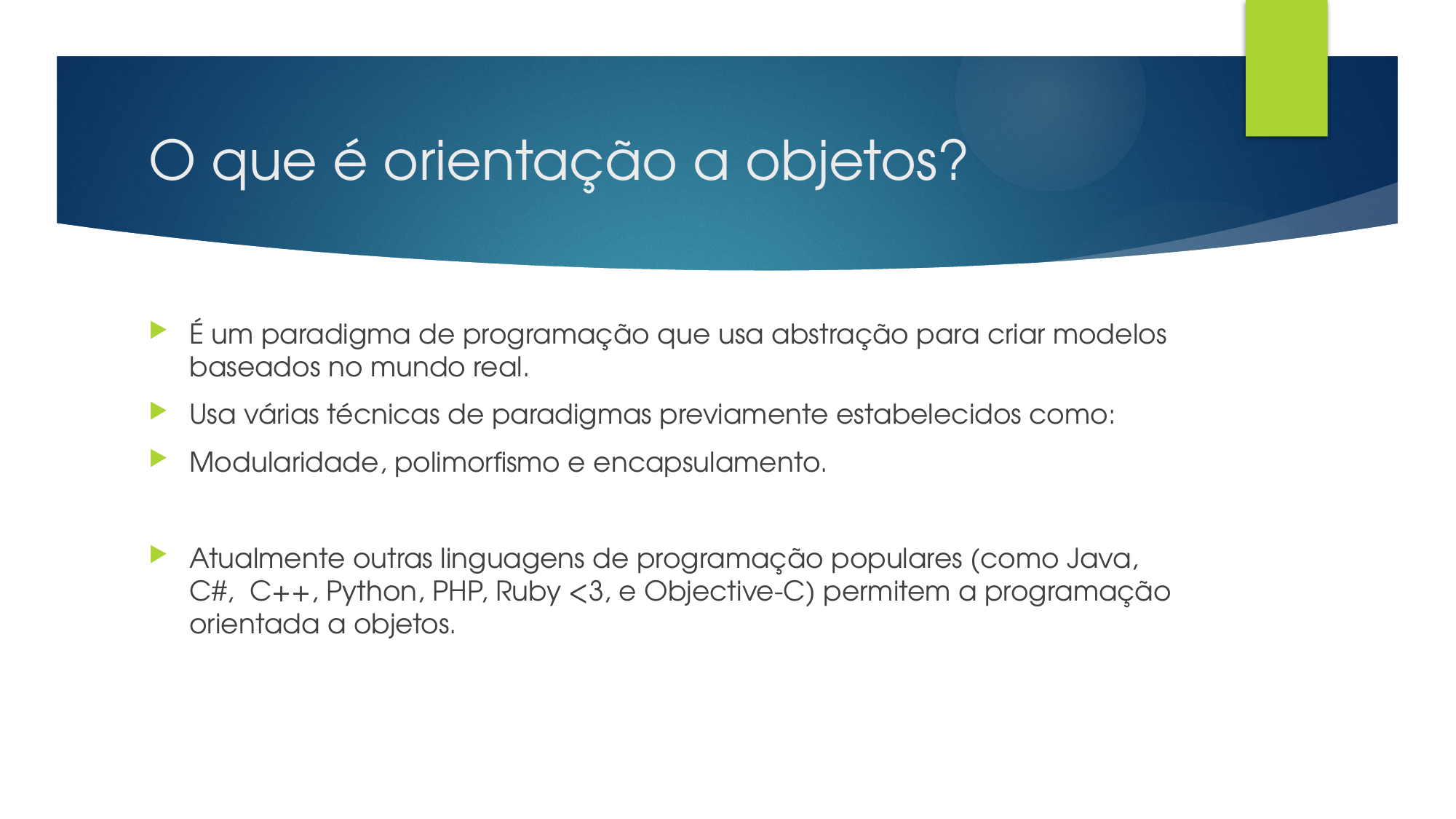

# O que é orientação a objetos?
É um paradigma de programação que usa abstração para criar modelos baseados no mundo real.
Usa várias técnicas de paradigmas previamente estabelecidos como:
Modularidade, polimorfismo e encapsulamento.

Atualmente outras linguagens de programação populares (como Java, C#,  C++, Python, PHP, Ruby <3, e Objective-C) permitem a programação orientada a objetos.